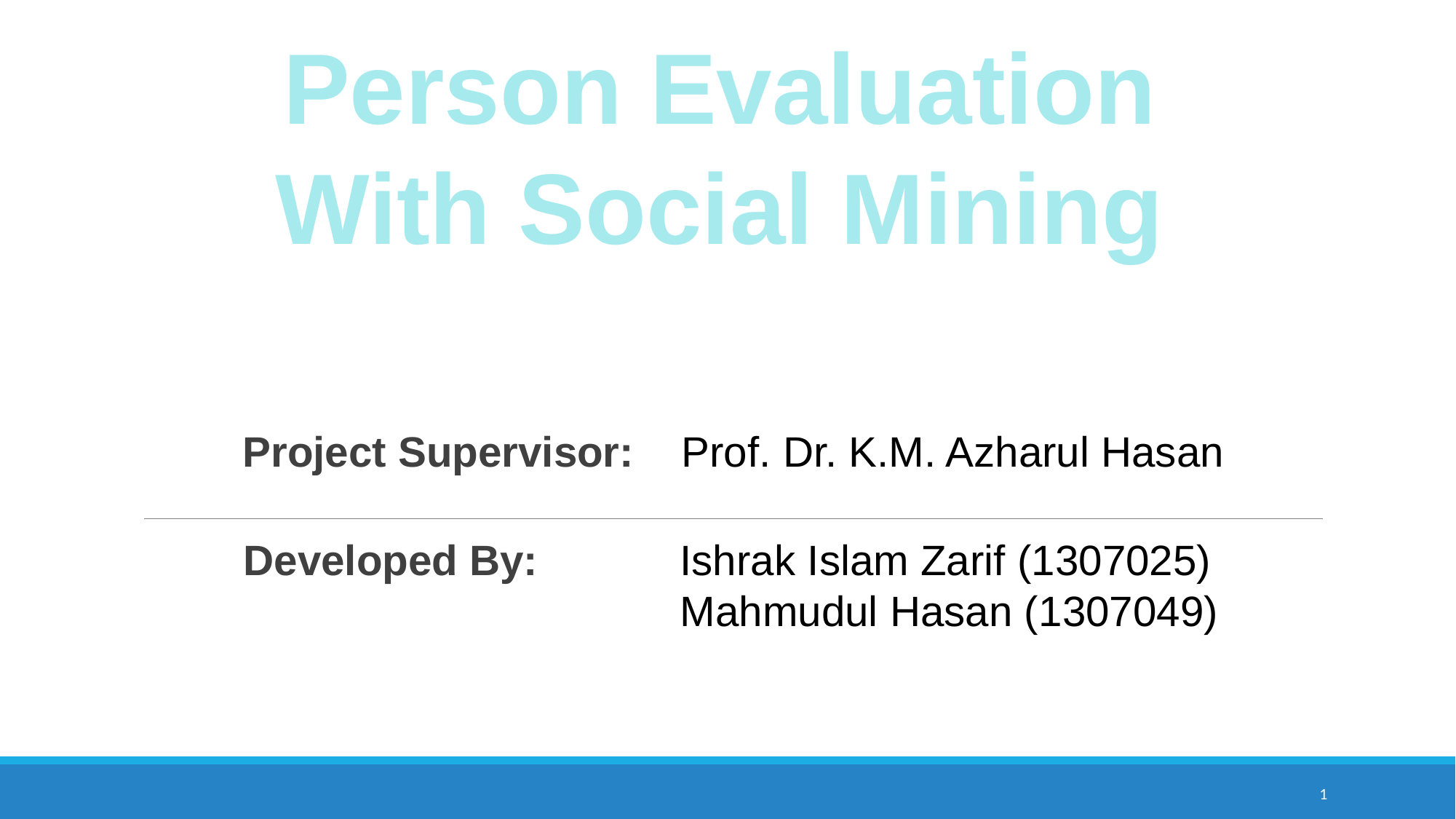

Person Evaluation With Social Mining
Project Supervisor:    Prof. Dr. K.M. Azharul Hasan
Developed By:		Ishrak Islam Zarif (1307025)
				Mahmudul Hasan (1307049)
1